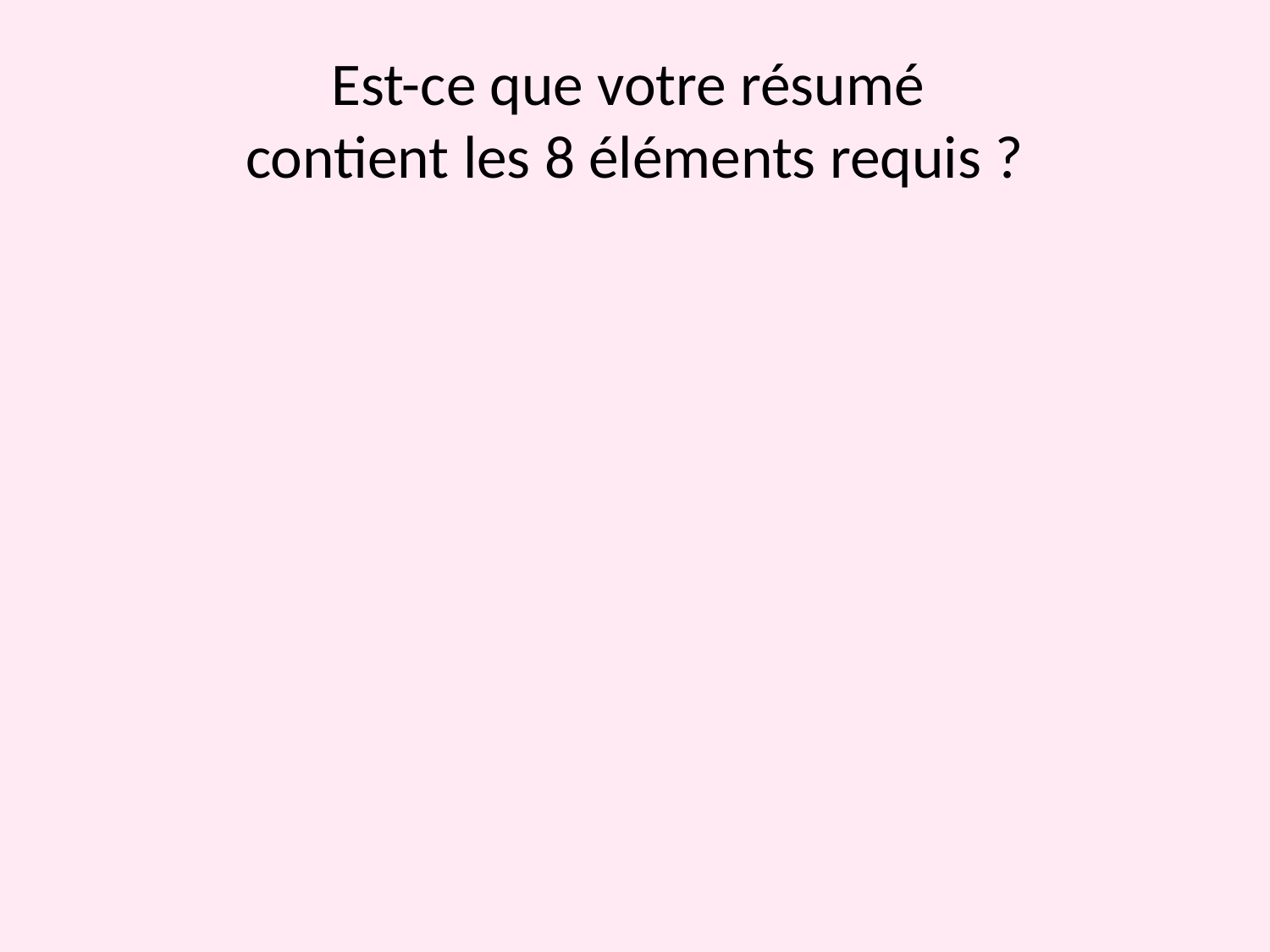

# Est-ce que votre résumé contient les 8 éléments requis ?